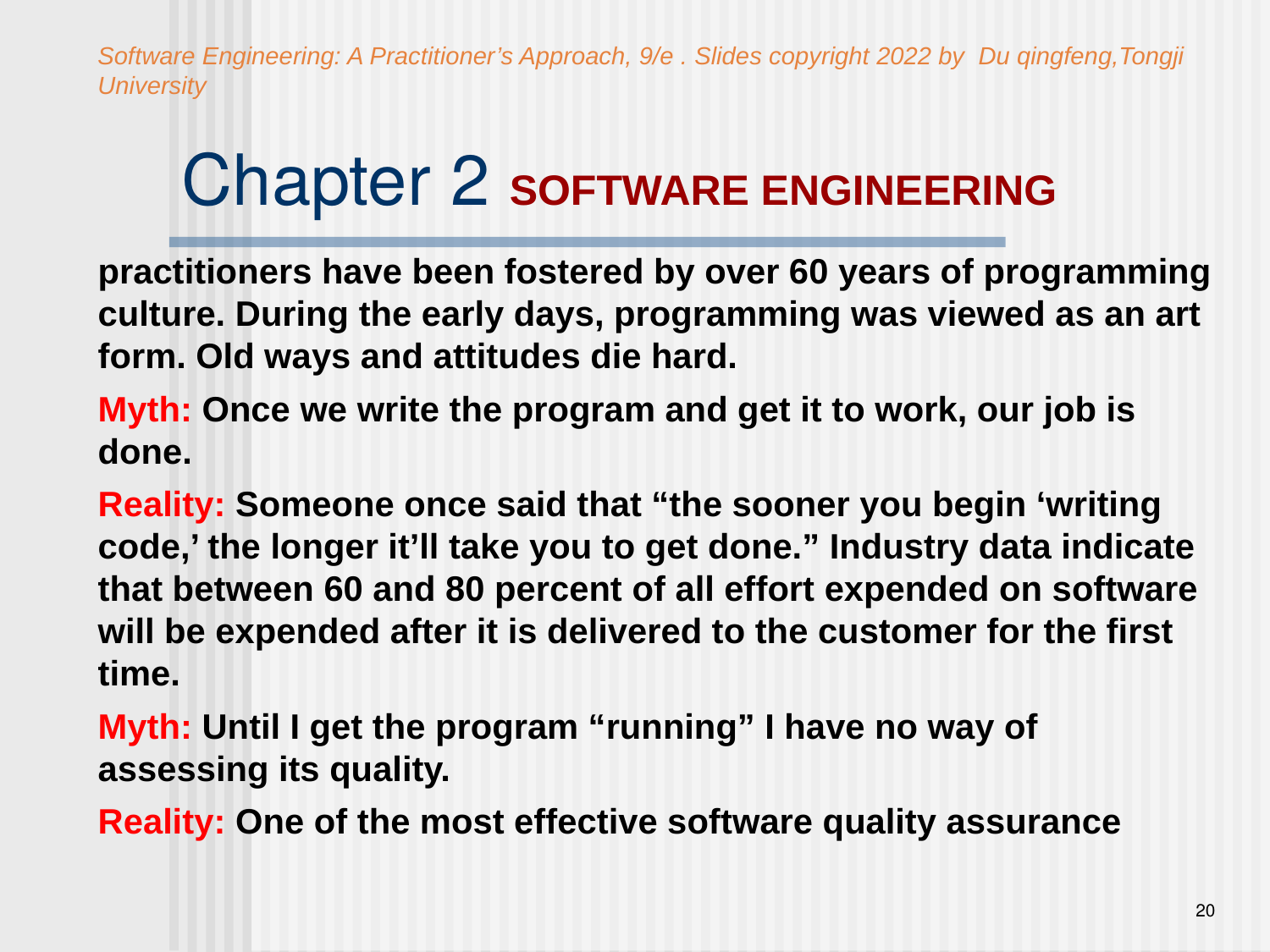

Software Engineering: A Practitioner’s Approach, 9/e . Slides copyright 2022 by  Du qingfeng,Tongji University
# Chapter 2 SOFTWARE ENGINEERING
practitioners have been fostered by over 60 years of programming culture. During the early days, programming was viewed as an art form. Old ways and attitudes die hard.
Myth: Once we write the program and get it to work, our job is done.
Reality: Someone once said that “the sooner you begin ‘writing code,’ the longer it’ll take you to get done.” Industry data indicate that between 60 and 80 percent of all effort expended on software will be expended after it is delivered to the customer for the first time.
Myth: Until I get the program “running” I have no way of assessing its quality.
Reality: One of the most effective software quality assurance
20